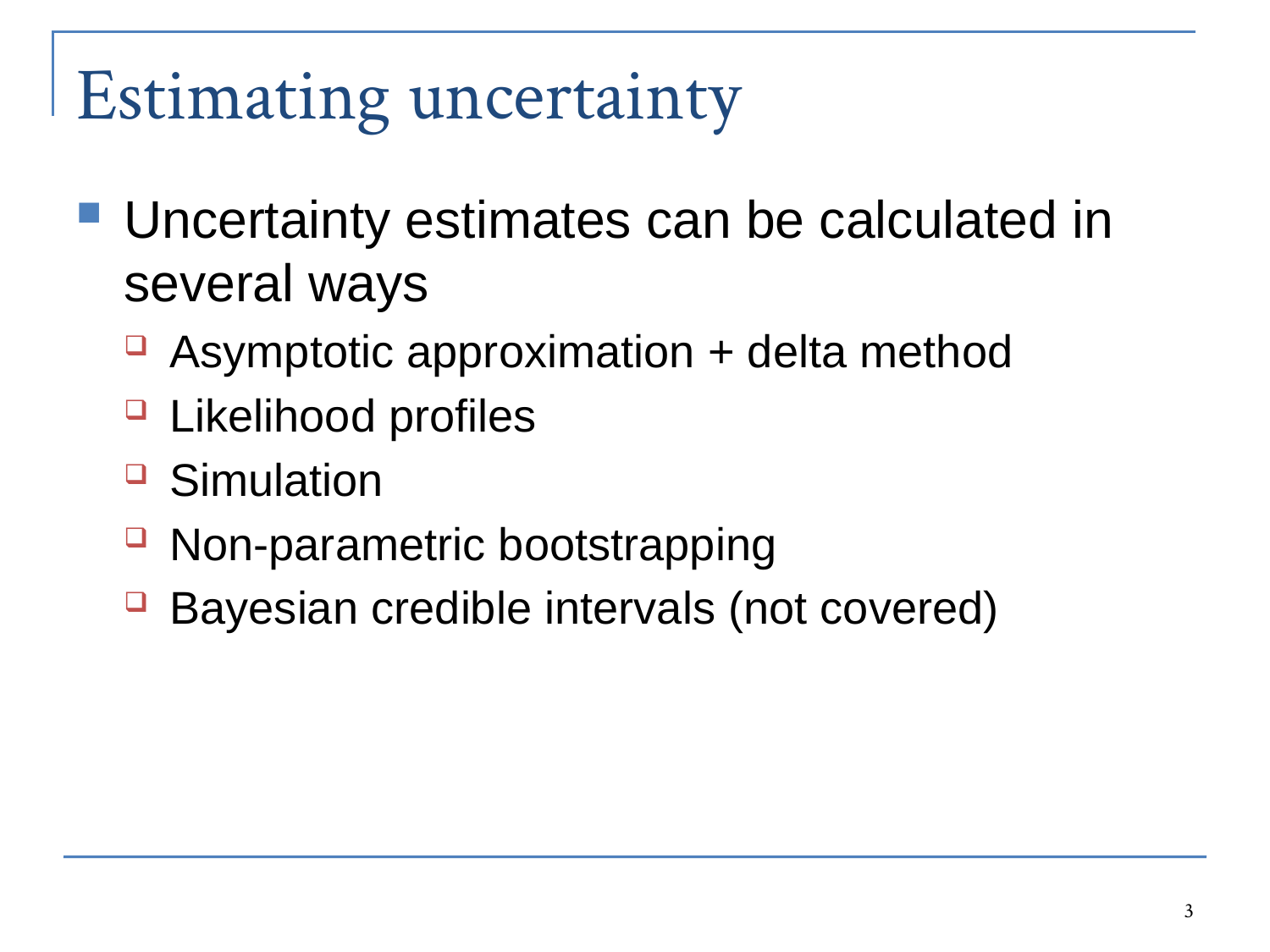

# Estimating uncertainty
Uncertainty estimates can be calculated in several ways
Asymptotic approximation + delta method
Likelihood profiles
Simulation
Non-parametric bootstrapping
Bayesian credible intervals (not covered)

3